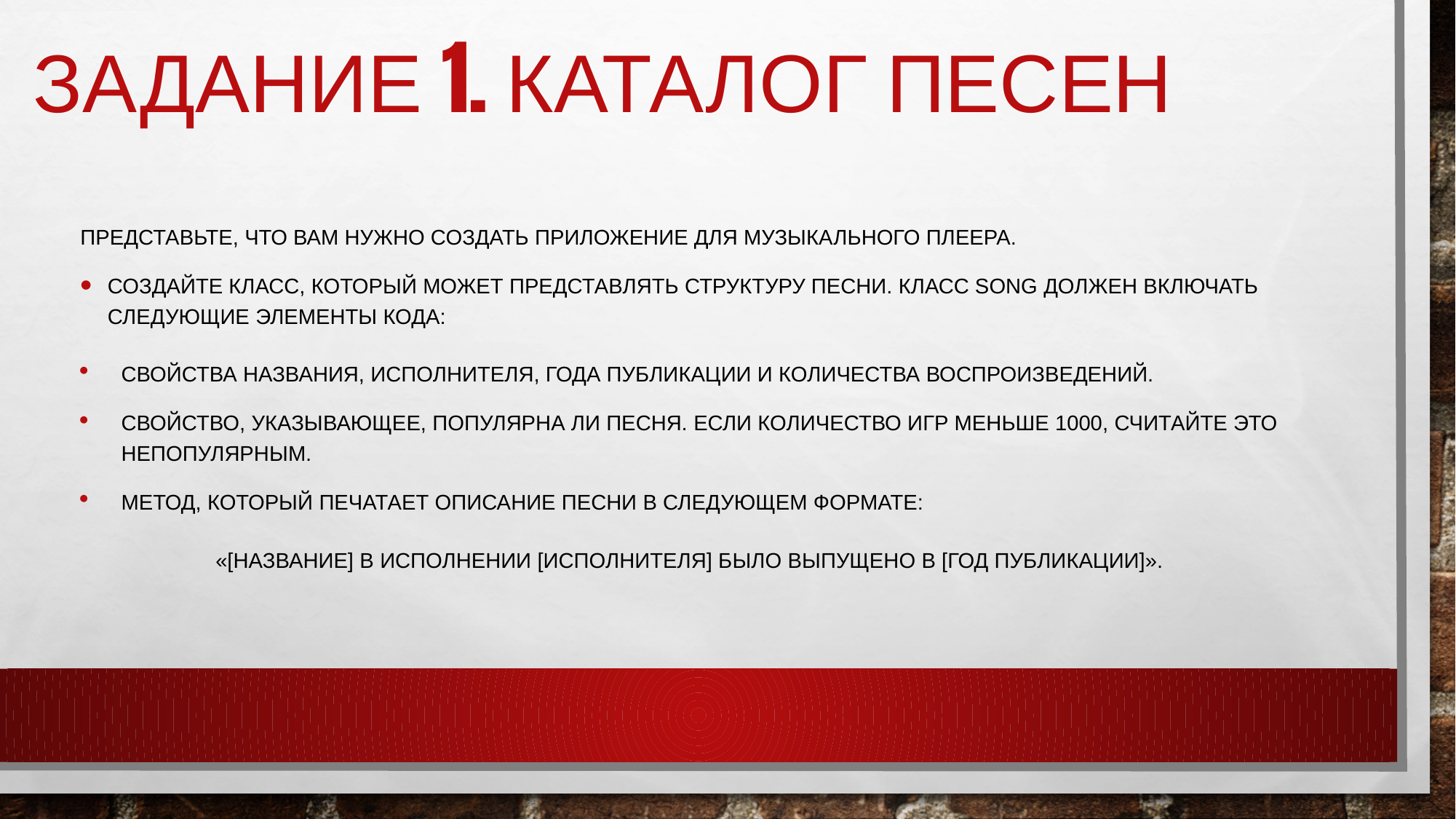

# Задание 1. Каталог песен
Представьте, что вам нужно создать приложение для музыкального плеера.
Создайте класс, который может представлять структуру песни. Класс Song должен включать следующие элементы кода:
Свойства названия, исполнителя, года публикации и количества воспроизведений.
Свойство, указывающее, популярна ли песня. Если количество игр меньше 1000, считайте это непопулярным.
Метод, который печатает описание песни в следующем формате:
«[Название] в исполнении [исполнителя] было выпущено в [год публикации]».